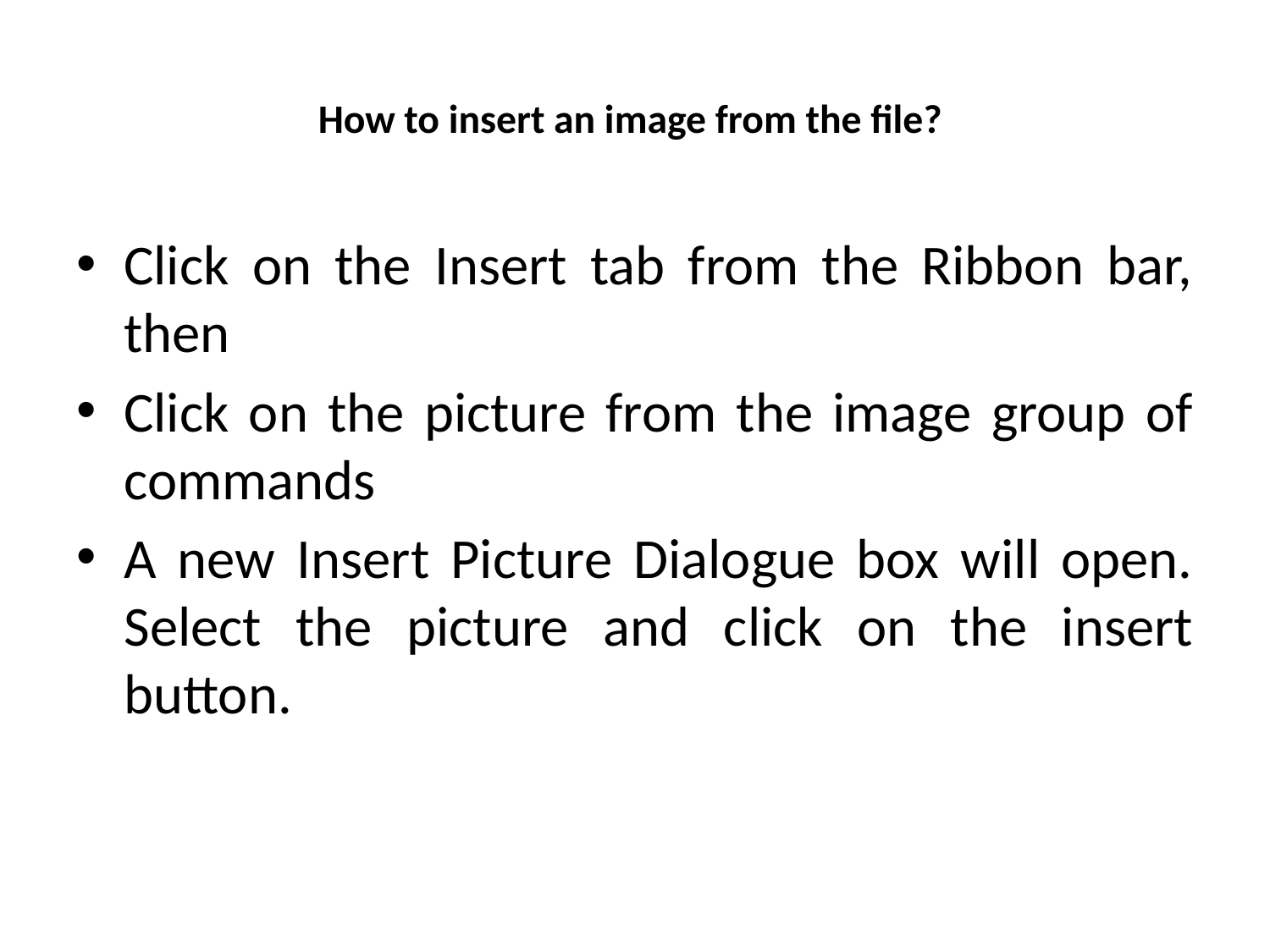

# How to insert an image from the file?
Click on the Insert tab from the Ribbon bar, then
Click on the picture from the image group of commands
A new Insert Picture Dialogue box will open. Select the picture and click on the insert button.